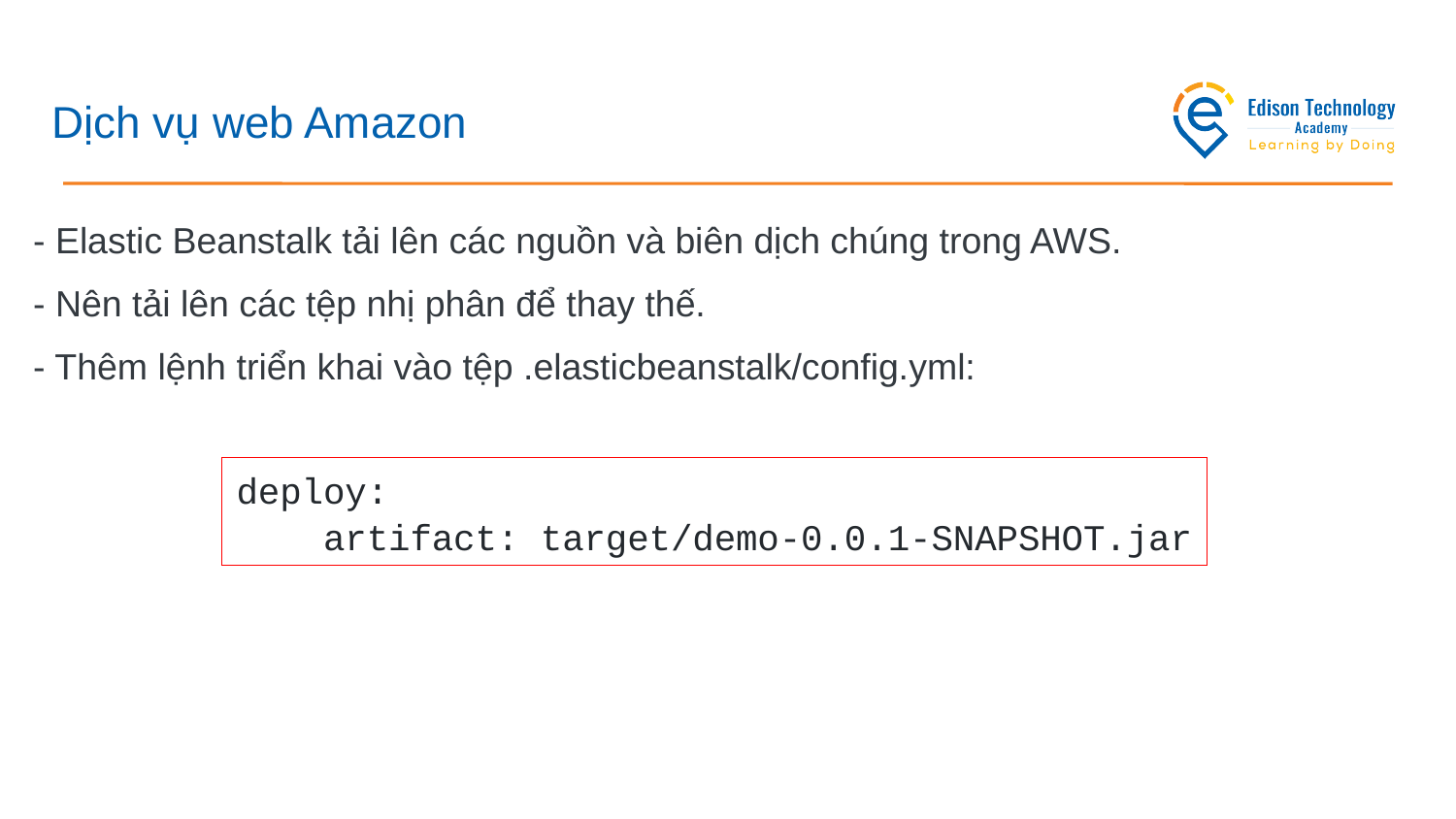

# Dịch vụ web Amazon
- Elastic Beanstalk tải lên các nguồn và biên dịch chúng trong AWS.
- Nên tải lên các tệp nhị phân để thay thế.
- Thêm lệnh triển khai vào tệp .elasticbeanstalk/config.yml:
deploy:
    artifact: target/demo-0.0.1-SNAPSHOT.jar